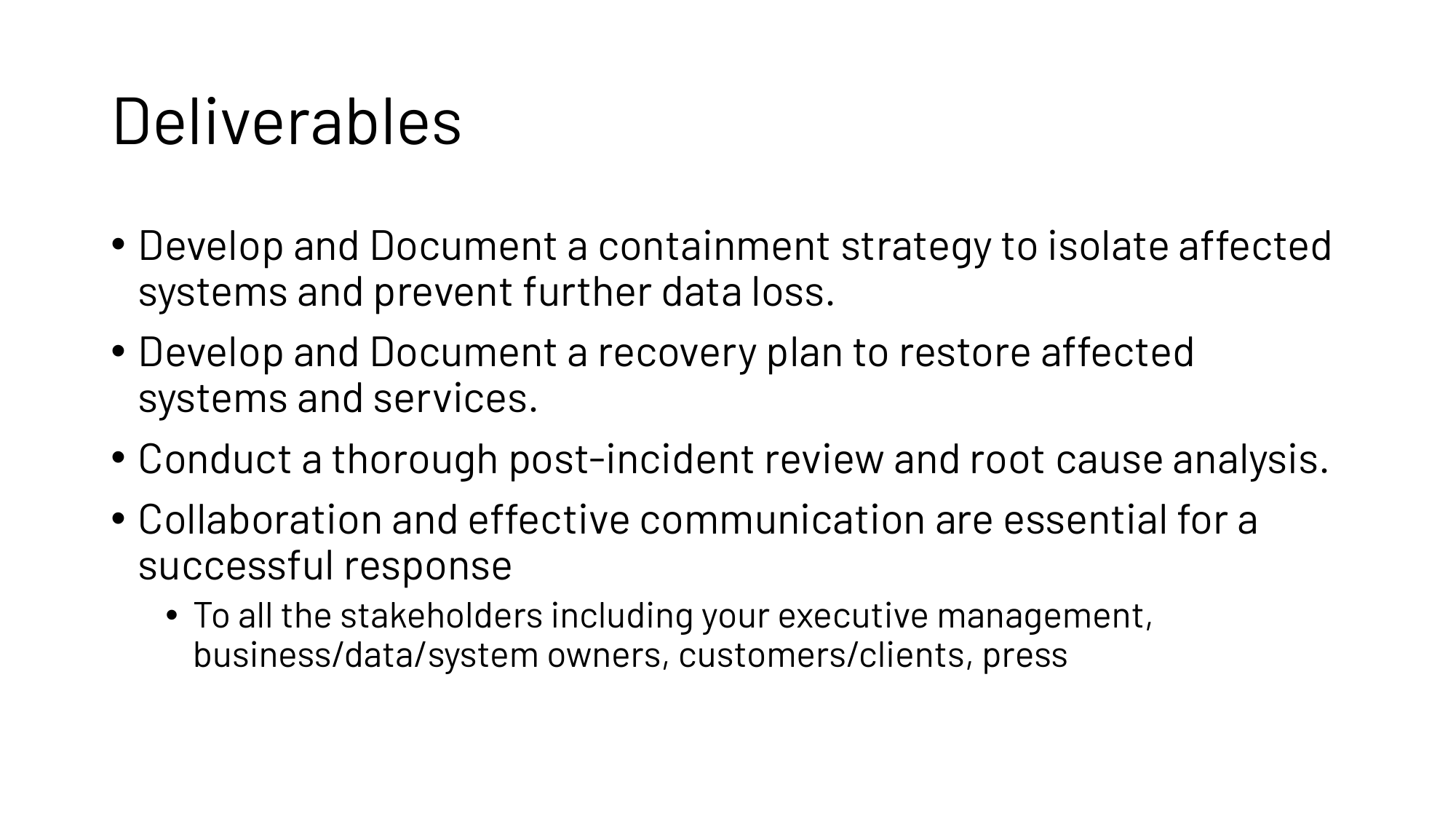

# Deliverables
Develop and Document a containment strategy to isolate affected systems and prevent further data loss.
Develop and Document a recovery plan to restore affected systems and services.
Conduct a thorough post-incident review and root cause analysis.
Collaboration and effective communication are essential for a successful response
To all the stakeholders including your executive management, business/data/system owners, customers/clients, press